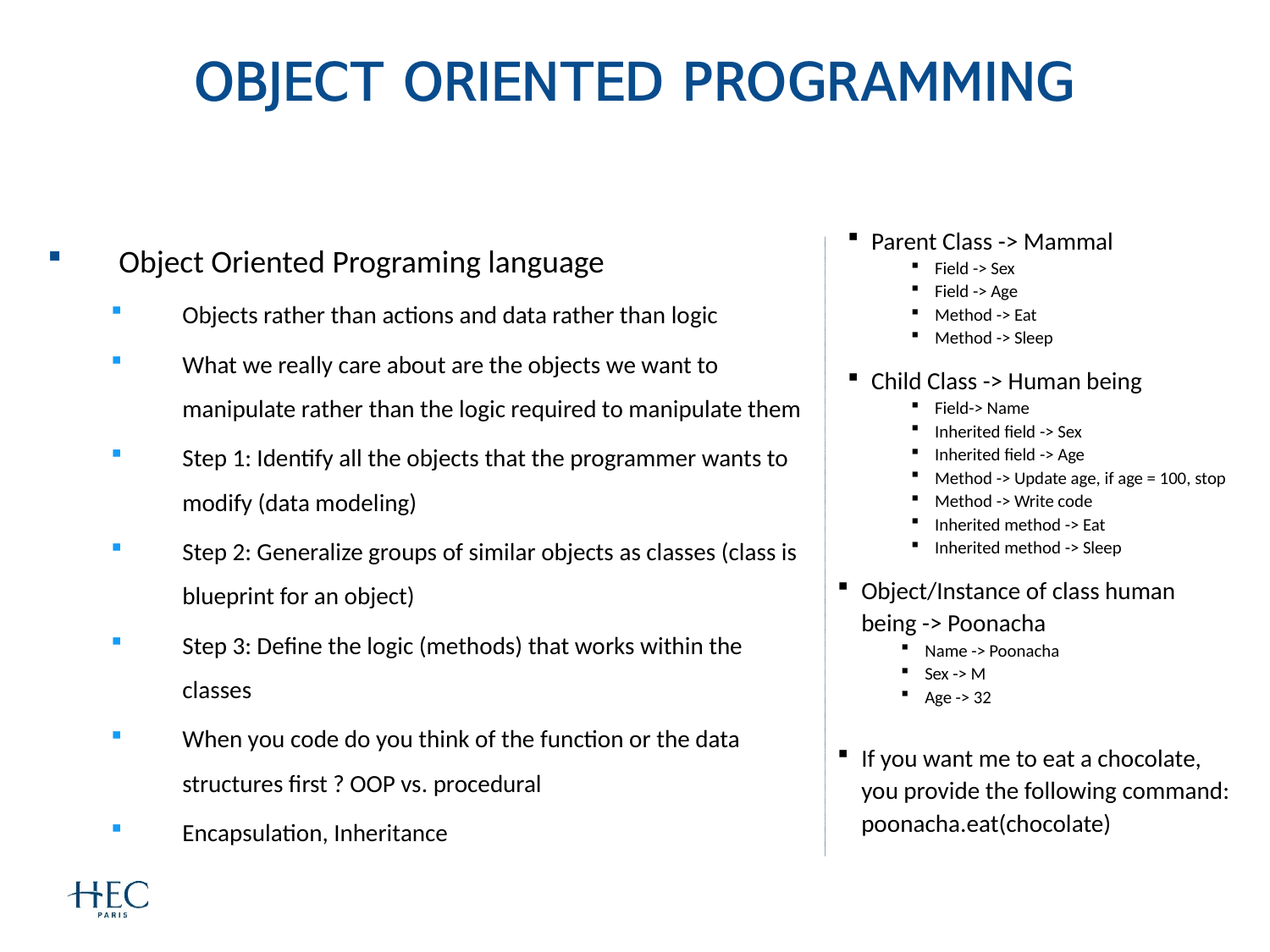

# Object oriented programming
Object Oriented Programing language
Objects rather than actions and data rather than logic
What we really care about are the objects we want to manipulate rather than the logic required to manipulate them
Step 1: Identify all the objects that the programmer wants to modify (data modeling)
Step 2: Generalize groups of similar objects as classes (class is blueprint for an object)
Step 3: Define the logic (methods) that works within the classes
When you code do you think of the function or the data structures first ? OOP vs. procedural
Encapsulation, Inheritance
Parent Class -> Mammal
Field -> Sex
Field -> Age
Method -> Eat
Method -> Sleep
Child Class -> Human being
Field-> Name
Inherited field -> Sex
Inherited field -> Age
Method -> Update age, if age = 100, stop
Method -> Write code
Inherited method -> Eat
Inherited method -> Sleep
Object/Instance of class human being -> Poonacha
Name -> Poonacha
Sex -> M
Age -> 32

If you want me to eat a chocolate,  you provide the following command: poonacha.eat(chocolate)